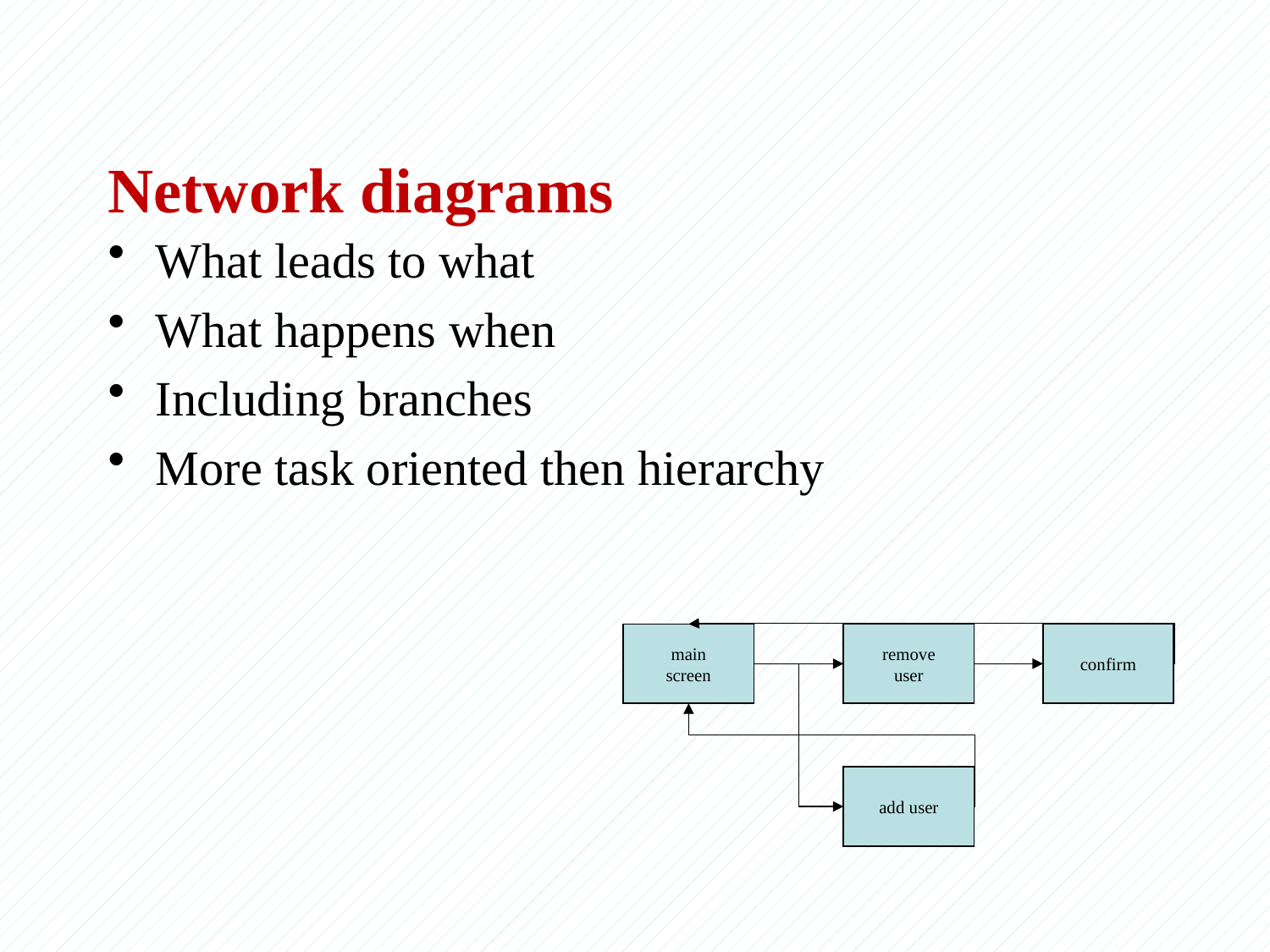

# Network diagrams
What leads to what
What happens when
Including branches
More task oriented then hierarchy
main
screen
remove
user
confirm
add user